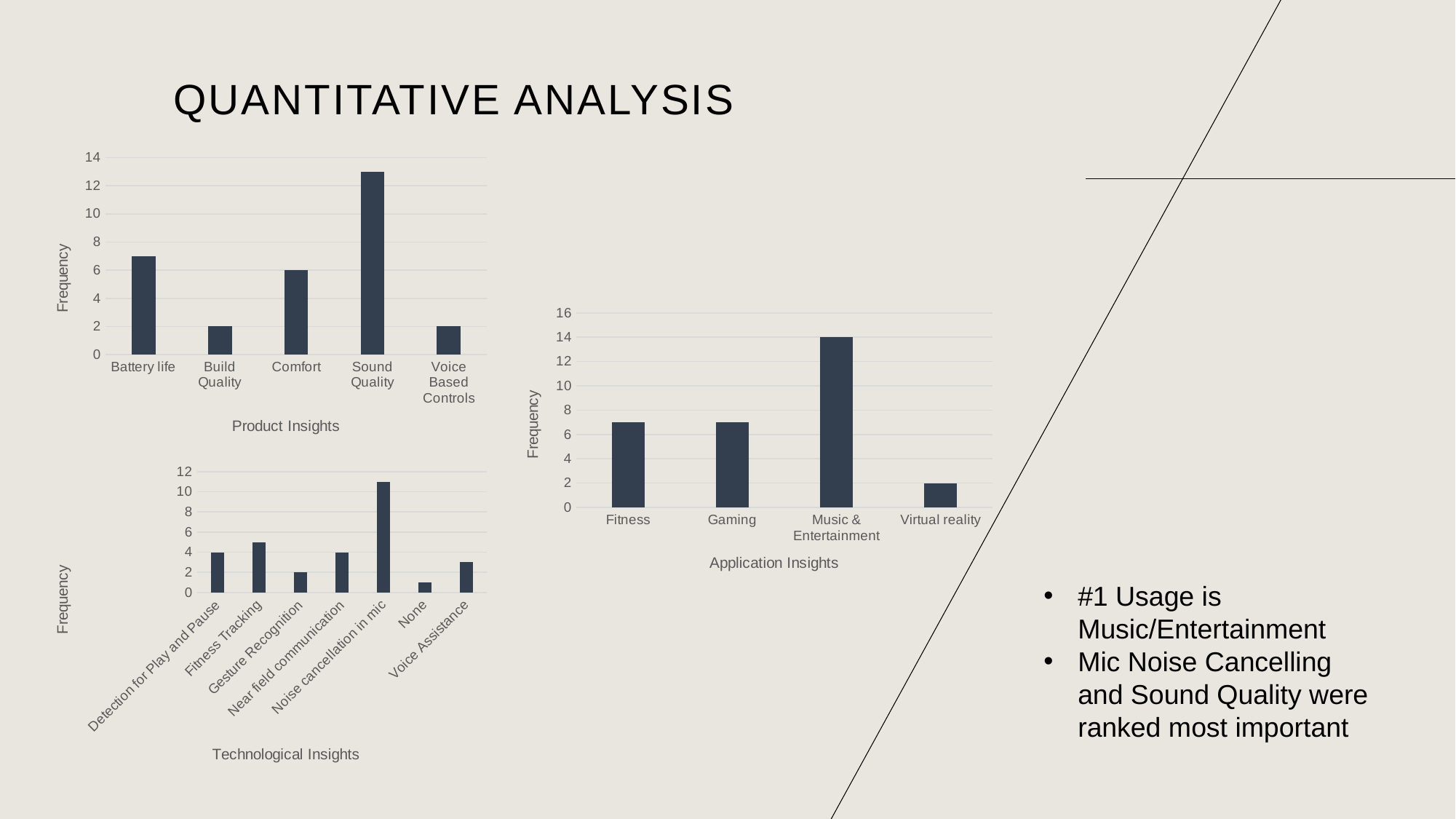

# Quantitative analysis

### Chart:

| Category |  |
|---|---|
| Battery life | 7.0 |
| Build Quality | 2.0 |
| Comfort | 6.0 |
| Sound Quality | 13.0 |
| Voice Based Controls | 2.0 |

### Chart:

| Category |  |
|---|---|
| Fitness | 7.0 |
| Gaming | 7.0 |
| Music & Entertainment | 14.0 |
| Virtual reality | 2.0 |

### Chart:

| Category |  |
|---|---|
| Detection for Play and Pause | 4.0 |
| Fitness Tracking | 5.0 |
| Gesture Recognition | 2.0 |
| Near field communication | 4.0 |
| Noise cancellation in mic | 11.0 |
| None | 1.0 |
| Voice Assistance | 3.0 |
#1 Usage is Music/Entertainment
Mic Noise Cancelling and Sound Quality were ranked most important